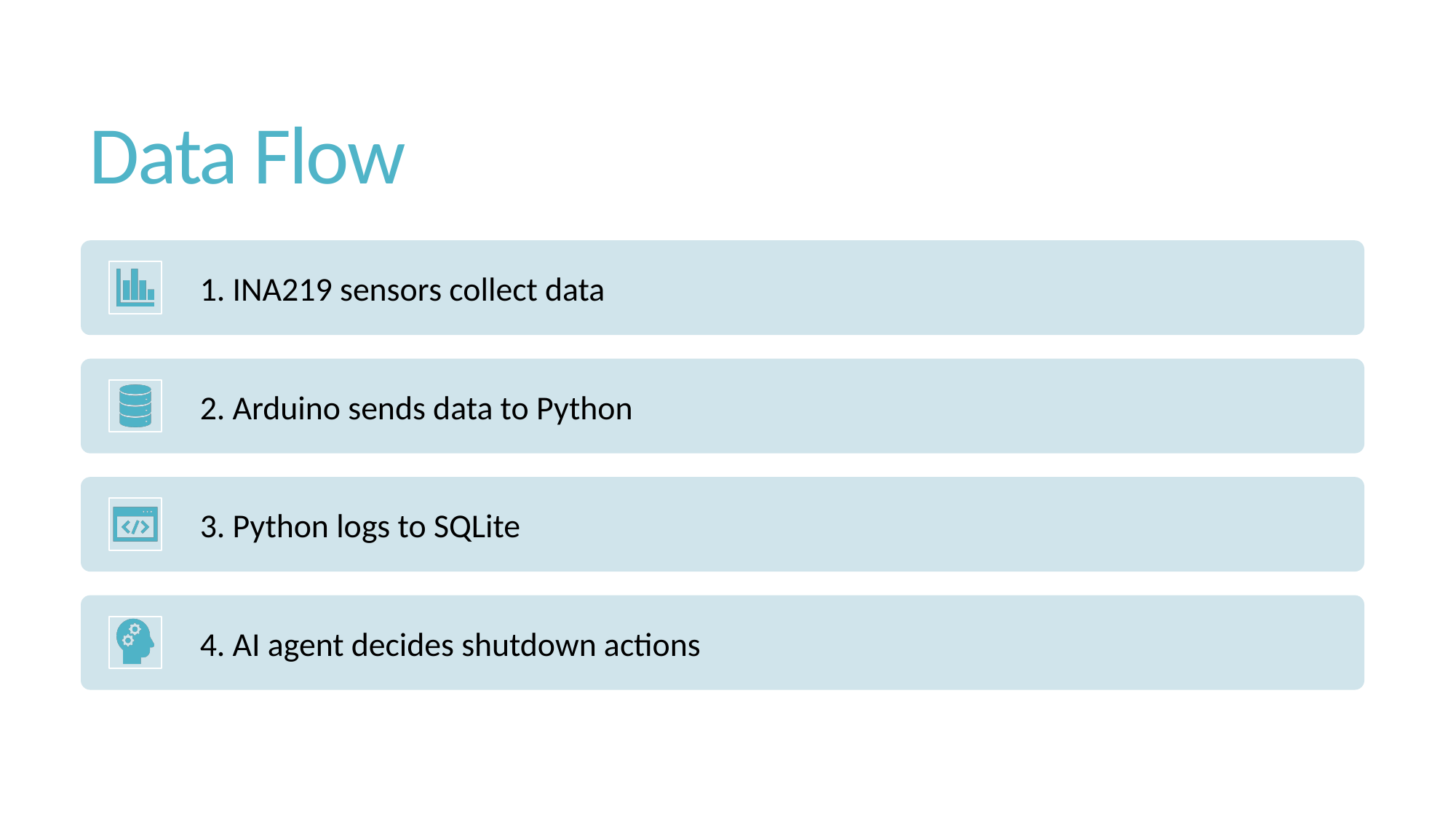

# Data Flow
1. INA219 sensors collect data
2. Arduino sends data to Python
3. Python logs to SQLite
4. AI agent decides shutdown actions